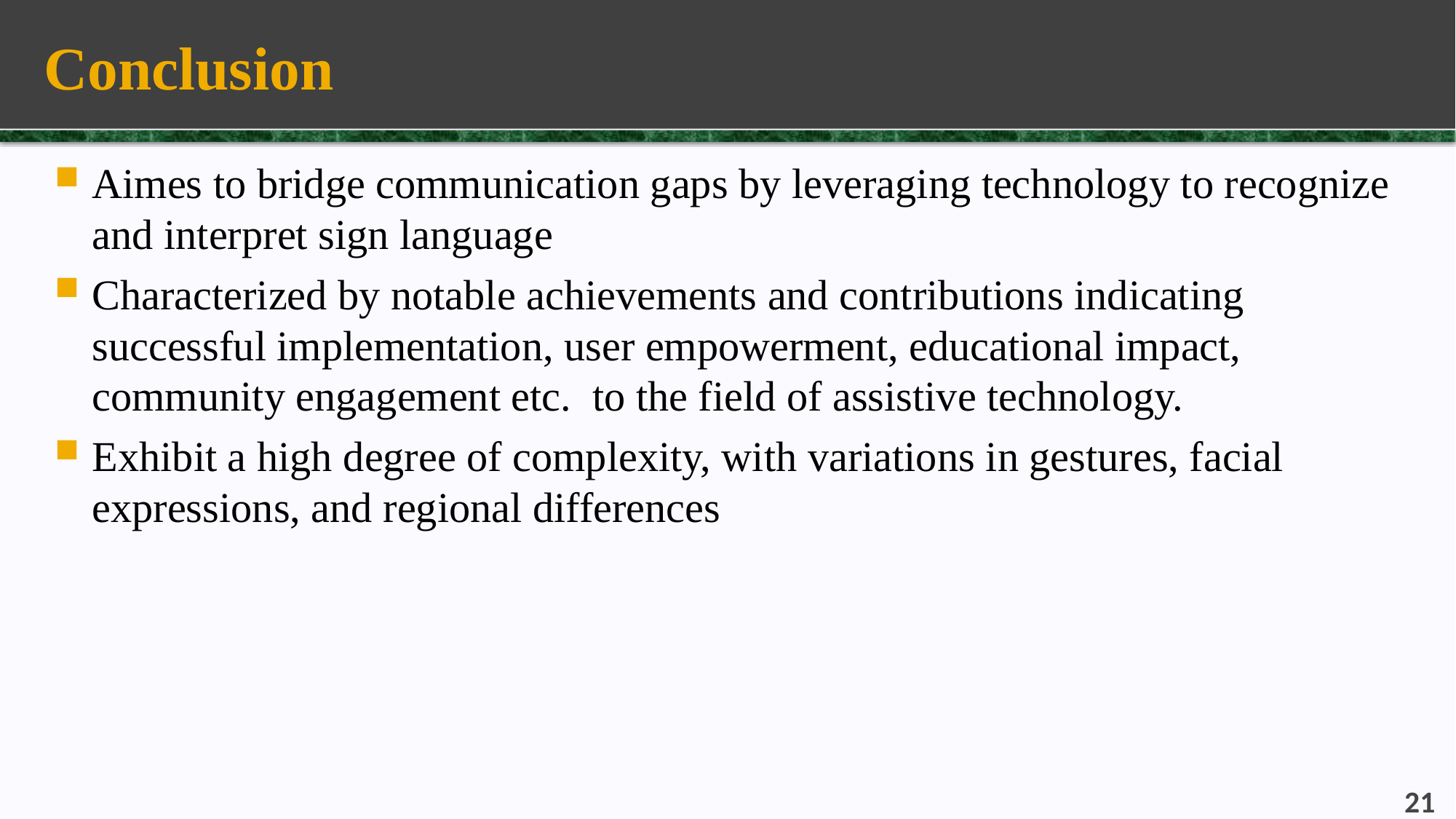

# Conclusion
Aimes to bridge communication gaps by leveraging technology to recognize and interpret sign language
Characterized by notable achievements and contributions indicating successful implementation, user empowerment, educational impact, community engagement etc.  to the field of assistive technology.
Exhibit a high degree of complexity, with variations in gestures, facial expressions, and regional differences

21